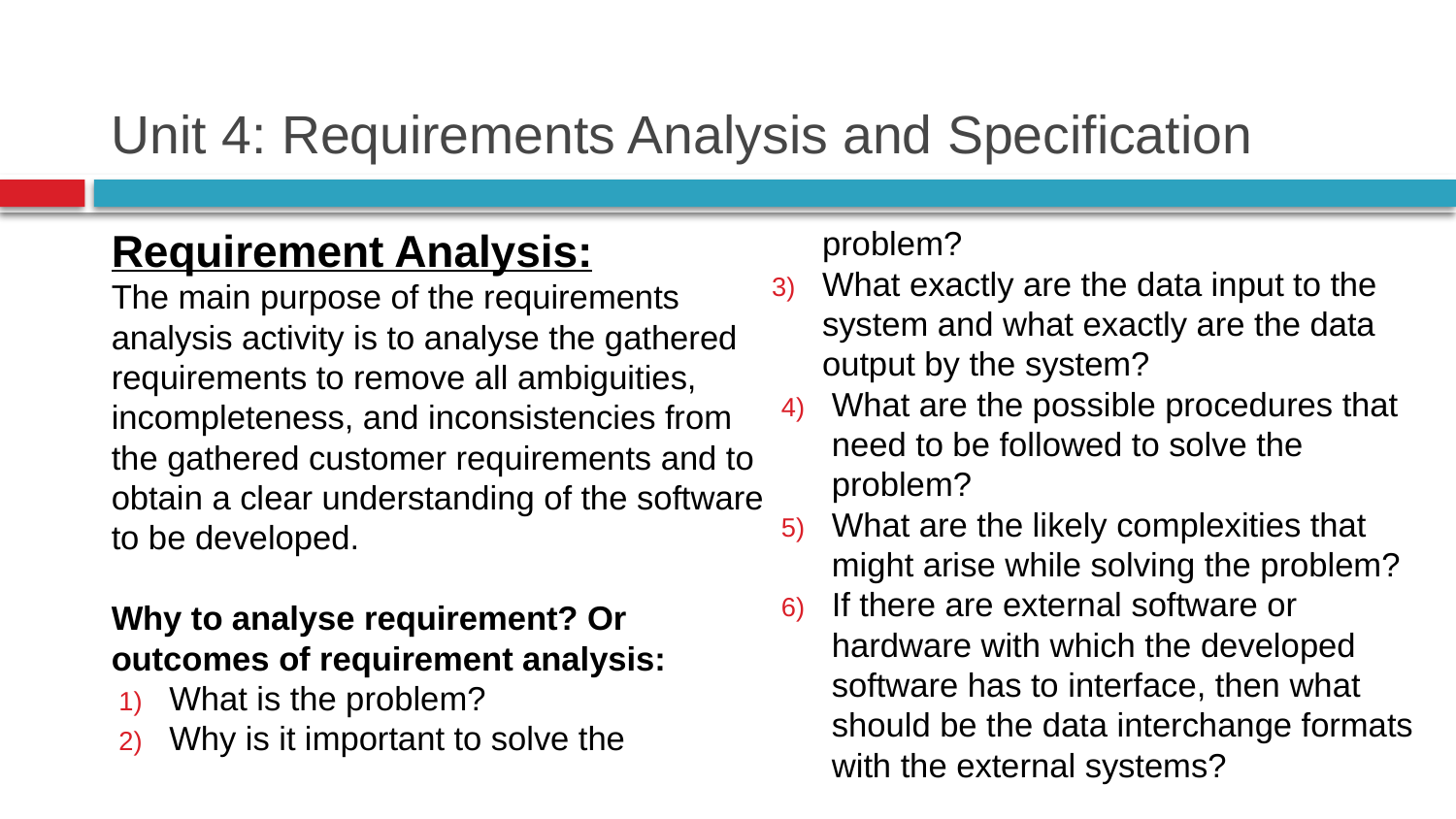

# Unit 4: Requirements Analysis and Specification
Requirement Analysis:
The main purpose of the requirements analysis activity is to analyse the gathered requirements to remove all ambiguities, incompleteness, and inconsistencies from the gathered customer requirements and to obtain a clear understanding of the software to be developed.

Why to analyse requirement? Or outcomes of requirement analysis:
What is the problem?
Why is it important to solve the problem?
What exactly are the data input to the system and what exactly are the data output by the system?
What are the possible procedures that need to be followed to solve the problem?
What are the likely complexities that might arise while solving the problem?
If there are external software or hardware with which the developed software has to interface, then what should be the data interchange formats with the external systems?